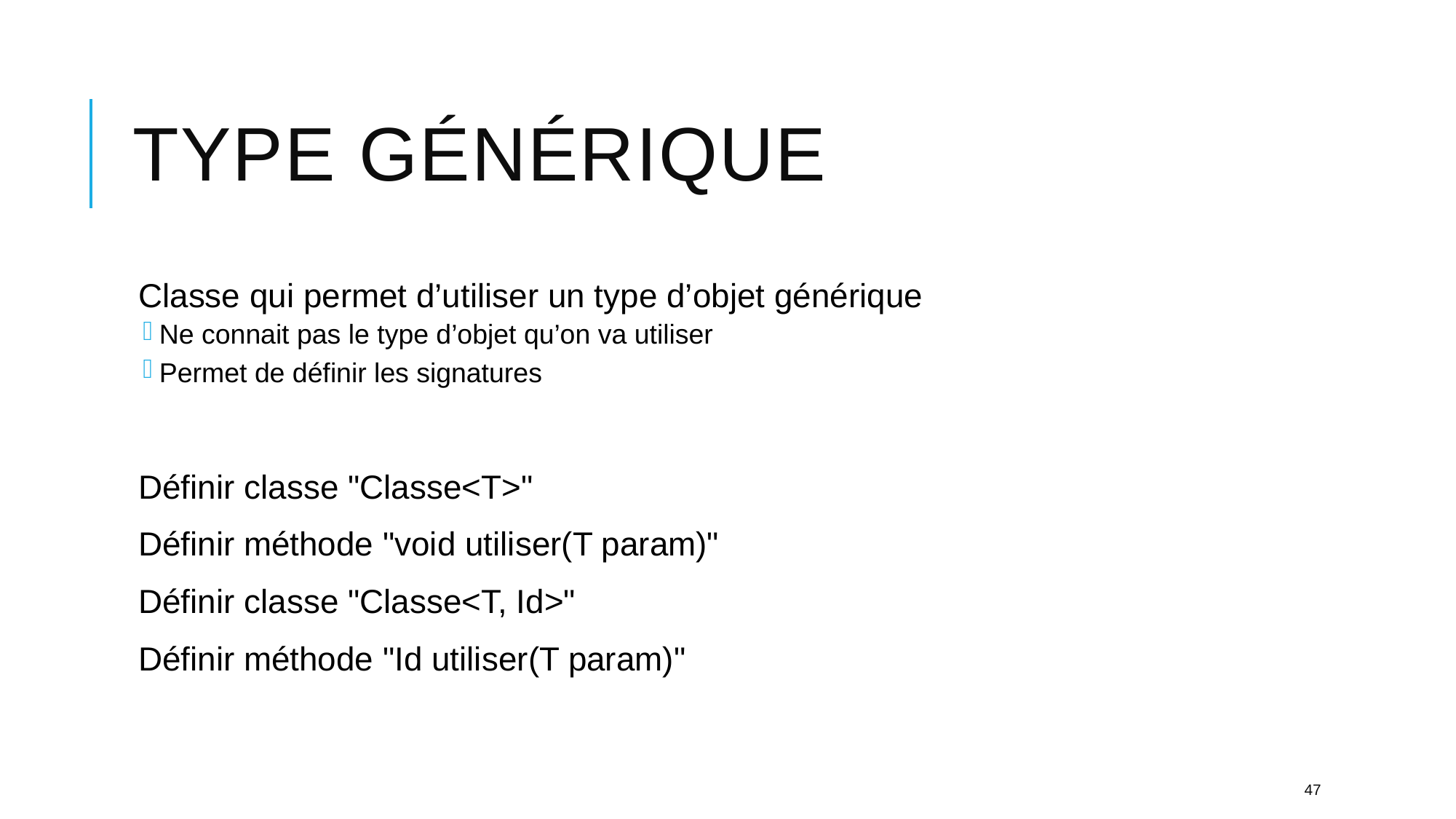

# type générique
Classe qui permet d’utiliser un type d’objet générique
Ne connait pas le type d’objet qu’on va utiliser
Permet de définir les signatures

Définir classe "Classe<T>"
Définir méthode "void utiliser(T param)"
Définir classe "Classe<T, Id>"
Définir méthode "Id utiliser(T param)"
47